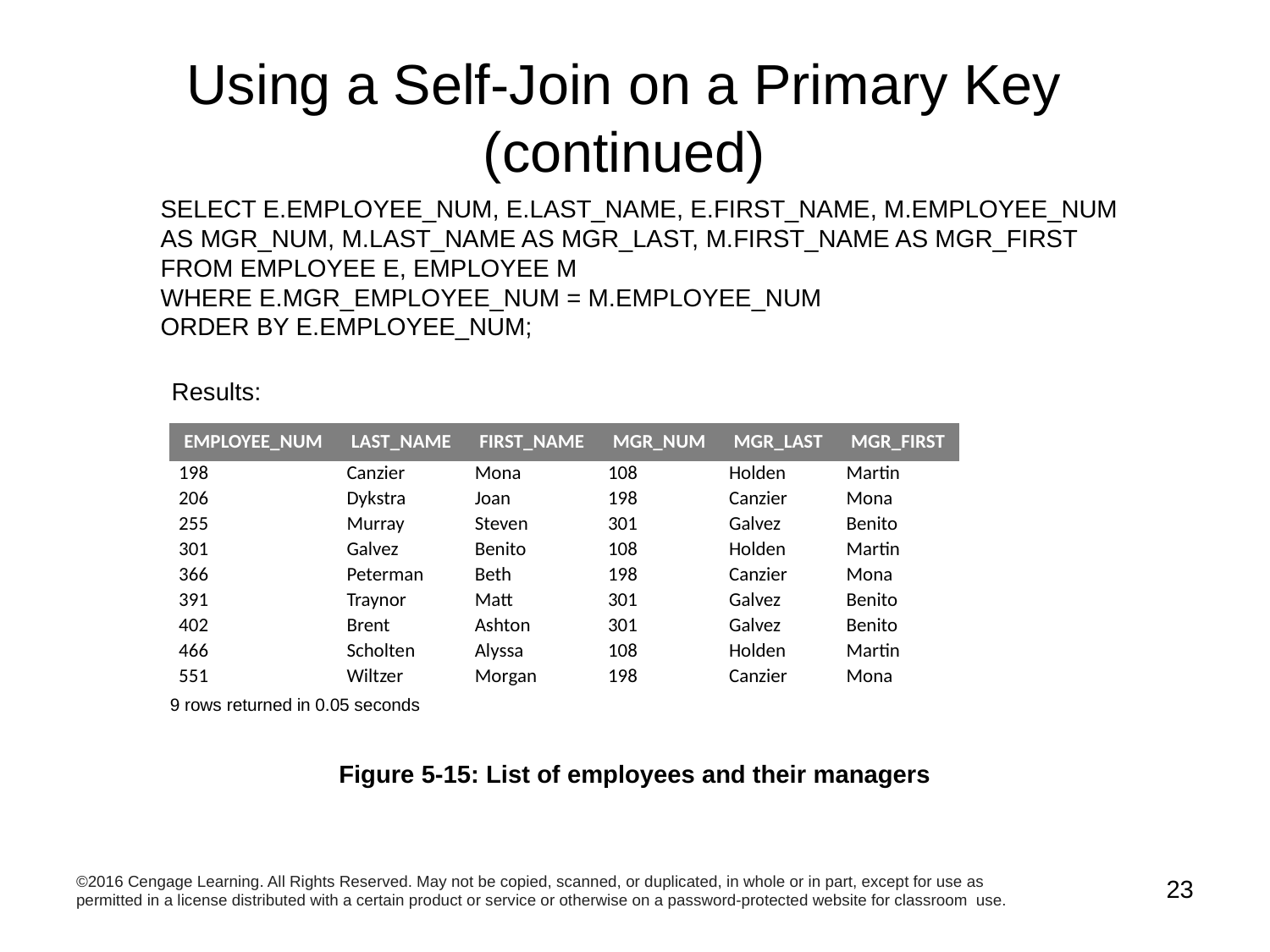

# Using a Self-Join on a Primary Key (continued)
SELECT E.EMPLOYEE_NUM, E.LAST_NAME, E.FIRST_NAME, M.EMPLOYEE_NUM AS MGR_NUM, M.LAST_NAME AS MGR_LAST, M.FIRST_NAME AS MGR_FIRST
FROM EMPLOYEE E, EMPLOYEE M
WHERE E.MGR_EMPLOYEE_NUM = M.EMPLOYEE_NUM
ORDER BY E.EMPLOYEE_NUM;
Results:
| EMPLOYEE\_NUM | LAST\_NAME | FIRST\_NAME | MGR\_NUM | MGR\_LAST | MGR\_FIRST |
| --- | --- | --- | --- | --- | --- |
| 198 | Canzier | Mona | 108 | Holden | Martin |
| 206 | Dykstra | Joan | 198 | Canzier | Mona |
| 255 | Murray | Steven | 301 | Galvez | Benito |
| 301 | Galvez | Benito | 108 | Holden | Martin |
| 366 | Peterman | Beth | 198 | Canzier | Mona |
| 391 | Traynor | Matt | 301 | Galvez | Benito |
| 402 | Brent | Ashton | 301 | Galvez | Benito |
| 466 | Scholten | Alyssa | 108 | Holden | Martin |
| 551 | Wiltzer | Morgan | 198 | Canzier | Mona |
 9 rows returned in 0.05 seconds
Figure 5-15: List of employees and their managers
©2016 Cengage Learning. All Rights Reserved. May not be copied, scanned, or duplicated, in whole or in part, except for use as permitted in a license distributed with a certain product or service or otherwise on a password-protected website for classroom  use.
23